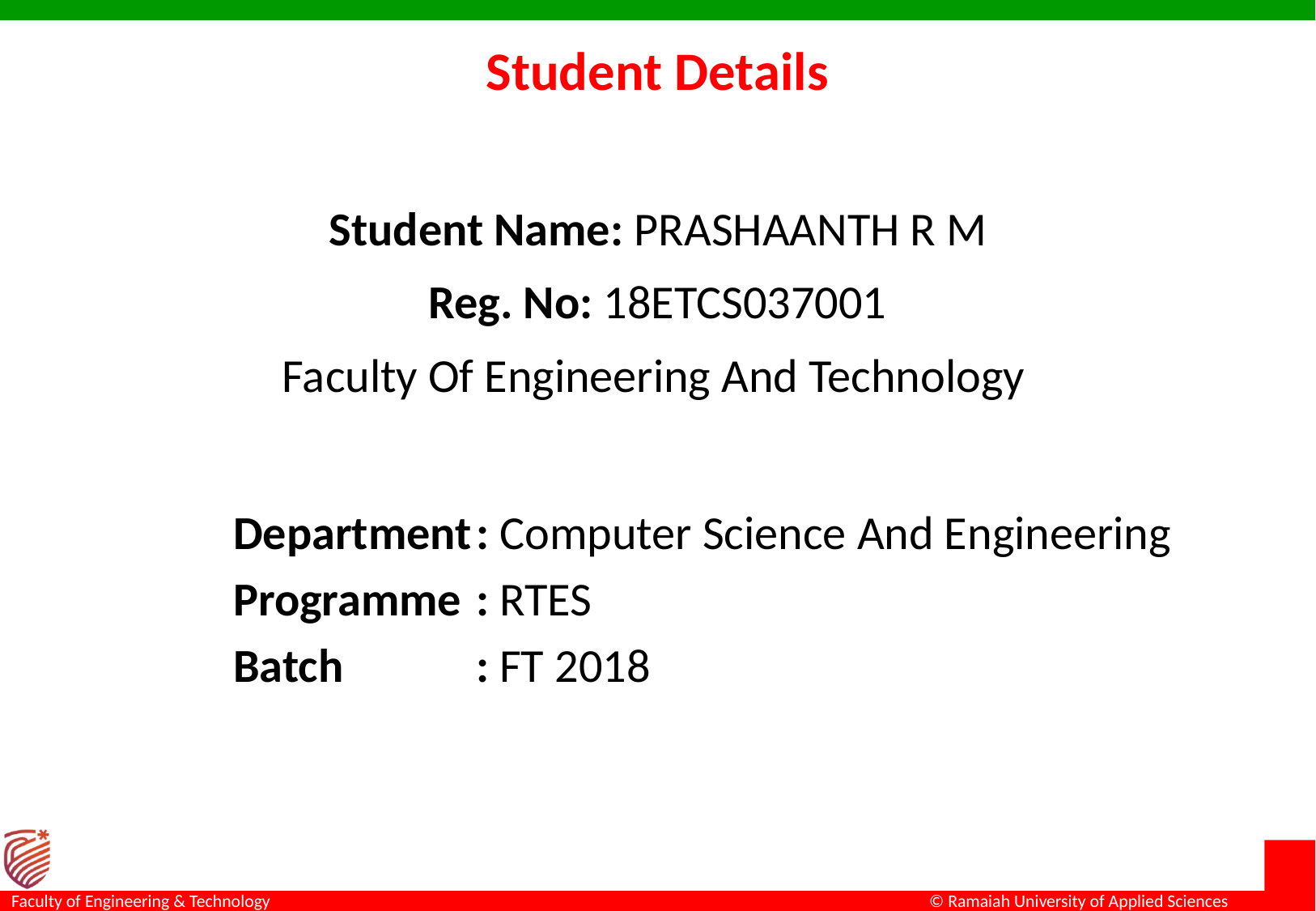

# Student Details
Student Name: PRASHAANTH R M
Reg. No: 18ETCS037001
Faculty Of Engineering And Technology
Department	: Computer Science And Engineering
Programme	: RTES
Batch		: FT 2018